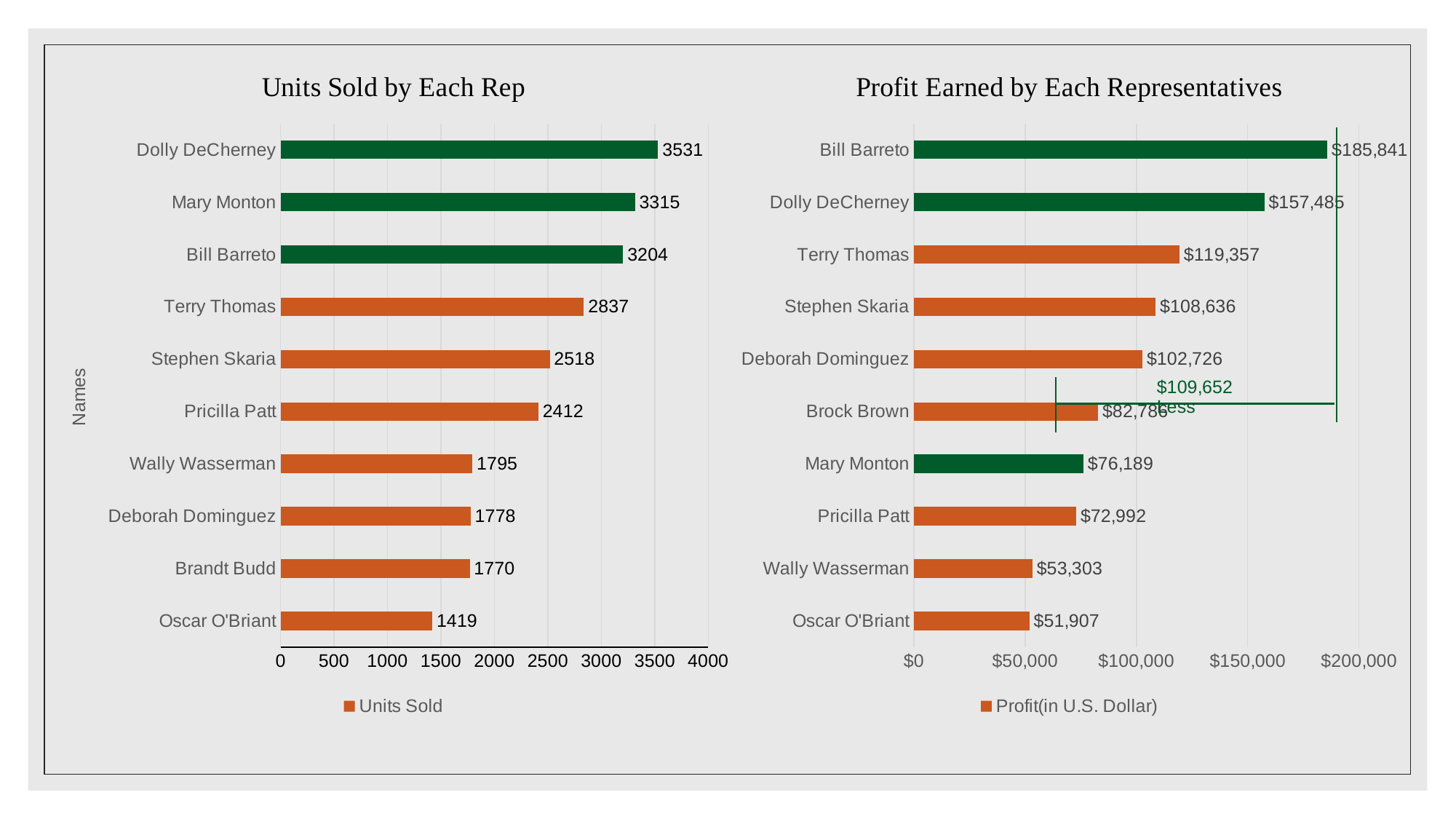

### Chart: Units Sold by Each Rep

| Category | Units Sold |
|---|---|
| Oscar O'Briant | 1419.0 |
| Brandt Budd | 1770.0 |
| Deborah Dominguez | 1778.0 |
| Wally Wasserman | 1795.0 |
| Pricilla Patt | 2412.0 |
| Stephen Skaria | 2518.0 |
| Terry Thomas | 2837.0 |
| Bill Barreto | 3204.0 |
| Mary Monton | 3315.0 |
| Dolly DeCherney | 3531.0 |

### Chart: Profit Earned by Each Representatives

| Category | Profit(in U.S. Dollar) |
|---|---|
| Oscar O'Briant | 51906.57000000001 |
| Wally Wasserman | 53302.579999999994 |
| Pricilla Patt | 72992.13 |
| Mary Monton | 76188.72999999997 |
| Brock Brown | 82786.29000000002 |
| Deborah Dominguez | 102726.42 |
| Stephen Skaria | 108636.18999999997 |
| Terry Thomas | 119356.78000000003 |
| Dolly DeCherney | 157485.1 |
| Bill Barreto | 185840.56000000003 |